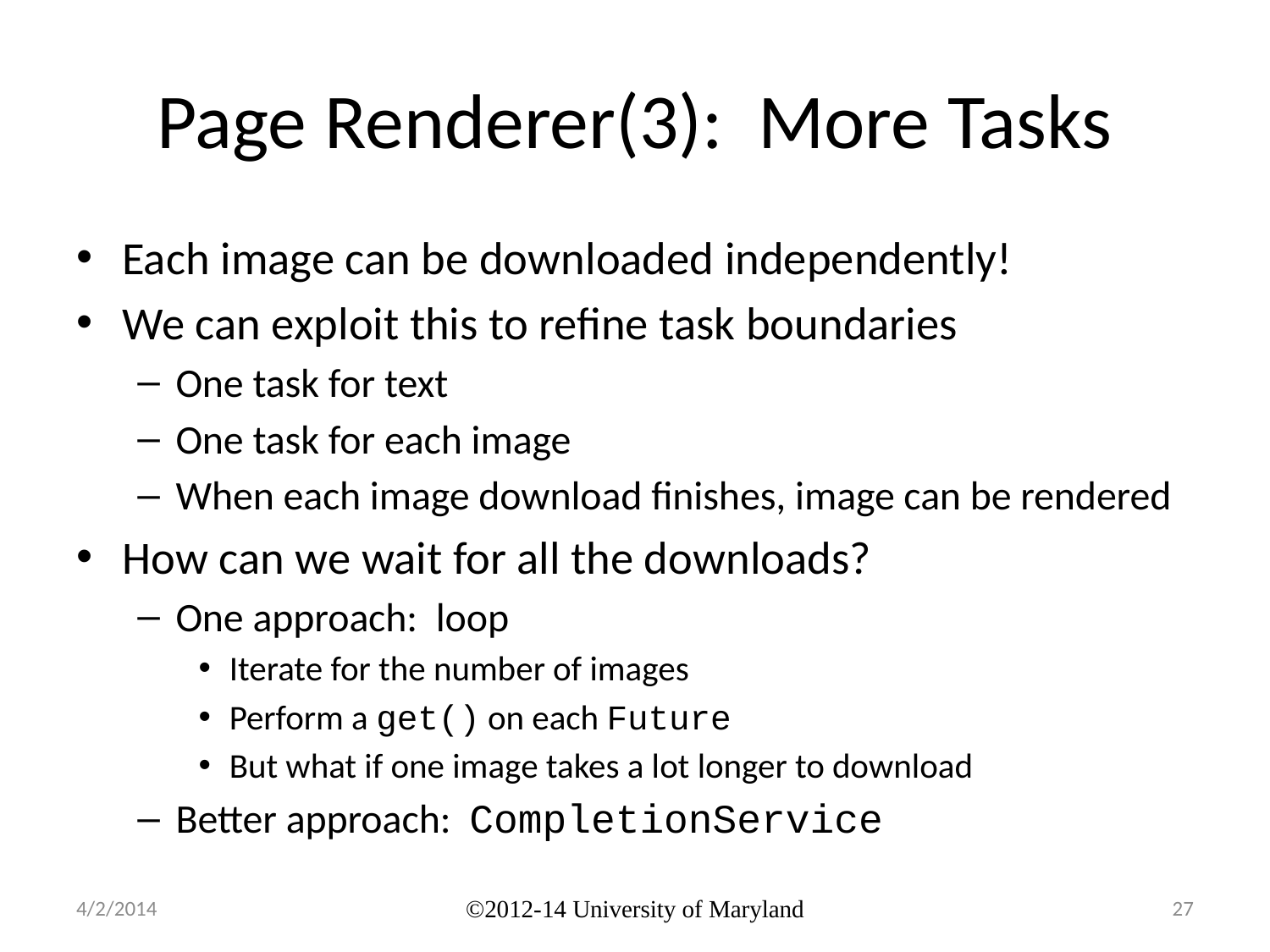

# Page Renderer(3):  More Tasks
Each image can be downloaded independently!
We can exploit this to refine task boundaries
One task for text
One task for each image
When each image download finishes, image can be rendered
How can we wait for all the downloads?
One approach:  loop
Iterate for the number of images
Perform a get() on each Future
But what if one image takes a lot longer to download
Better approach:  CompletionService
4/2/2014
©2012-14 University of Maryland
27